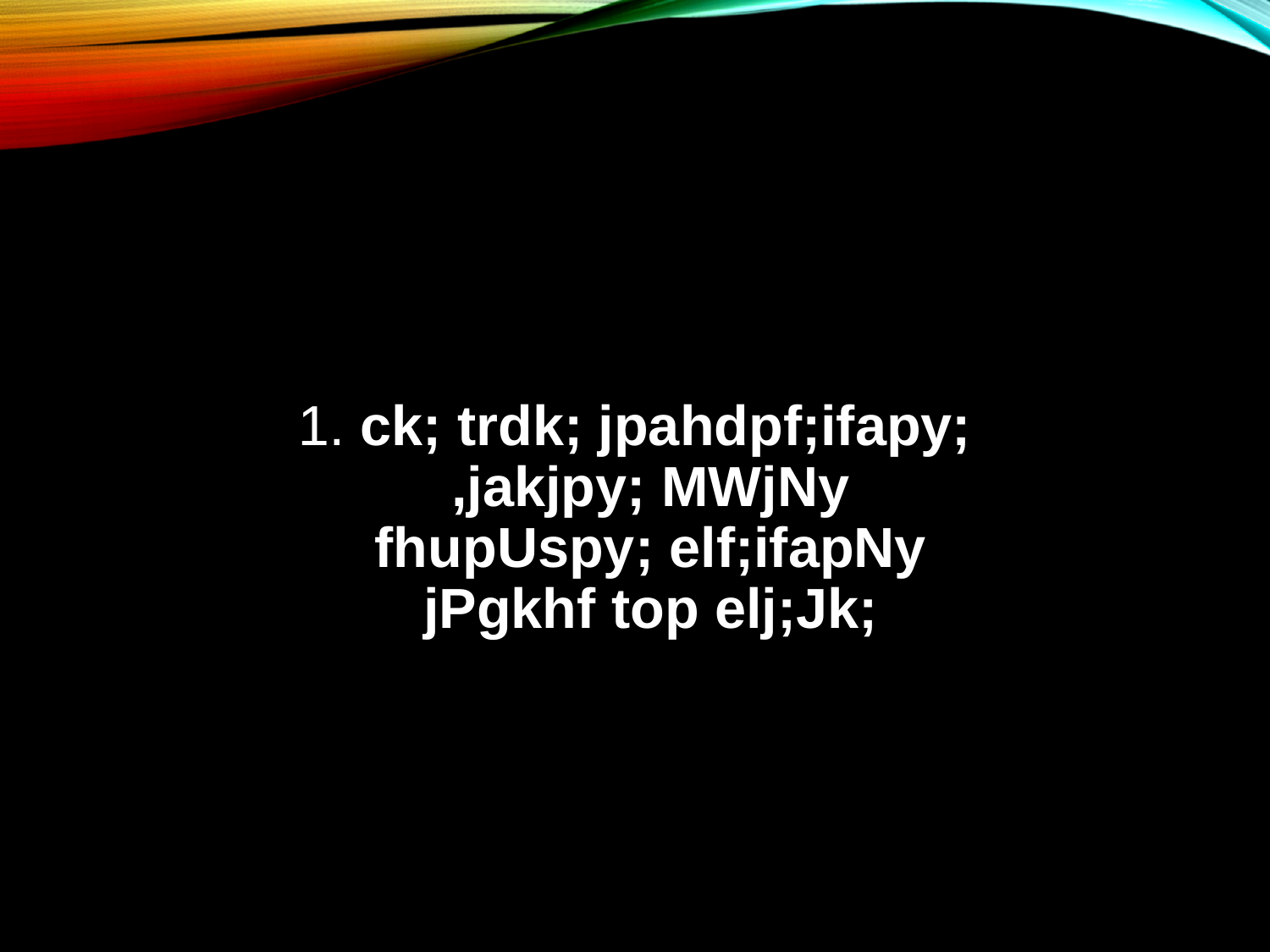

#

1. ck; trdk; jpahdpf;ifapy;
,jakjpy; MWjNy
fhupUspy; elf;ifapNy
jPgkhf top elj;Jk;